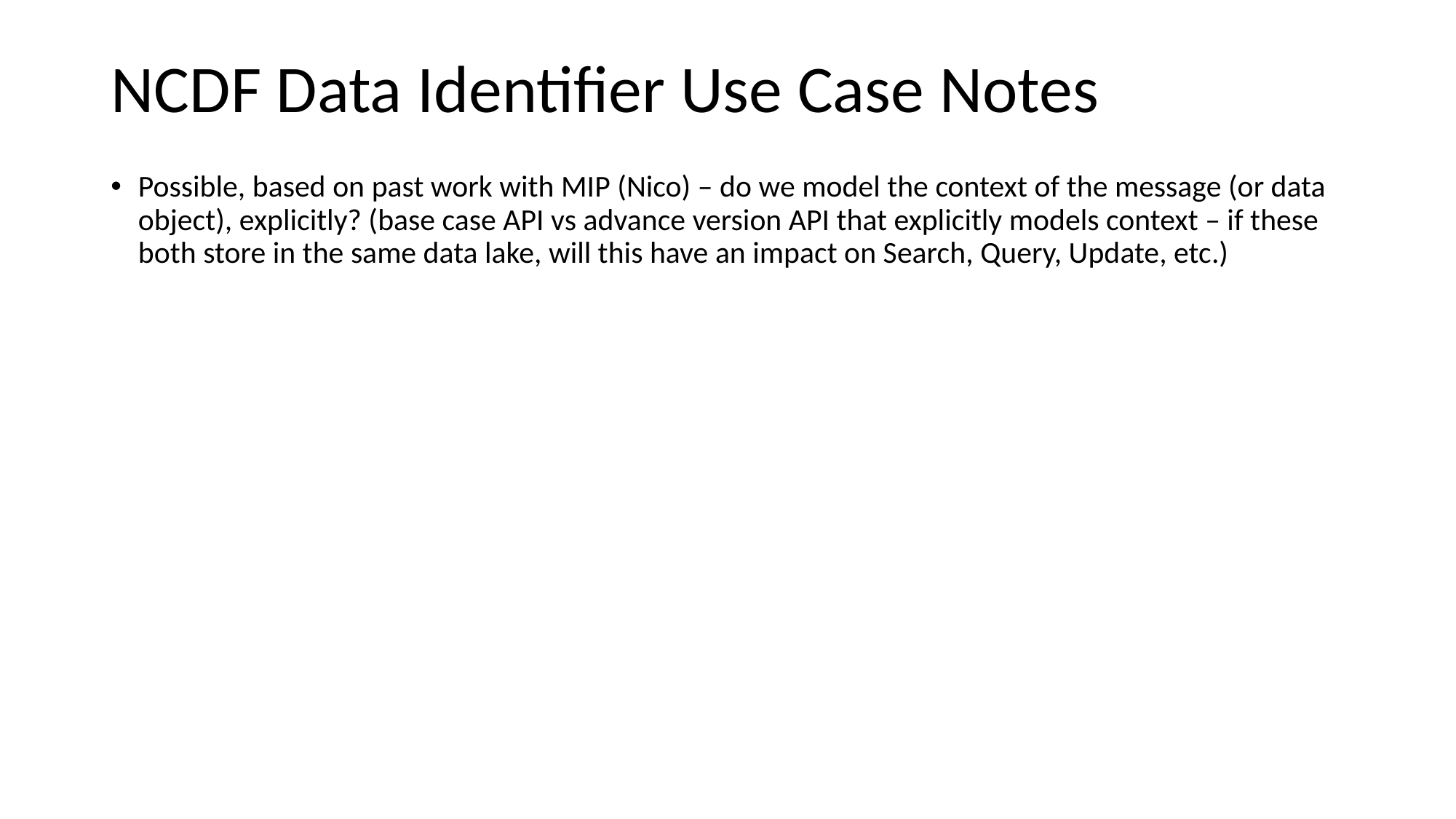

# NCDF Data Identifier Use Case Notes
Possible, based on past work with MIP (Nico) – do we model the context of the message (or data object), explicitly? (base case API vs advance version API that explicitly models context – if these both store in the same data lake, will this have an impact on Search, Query, Update, etc.)